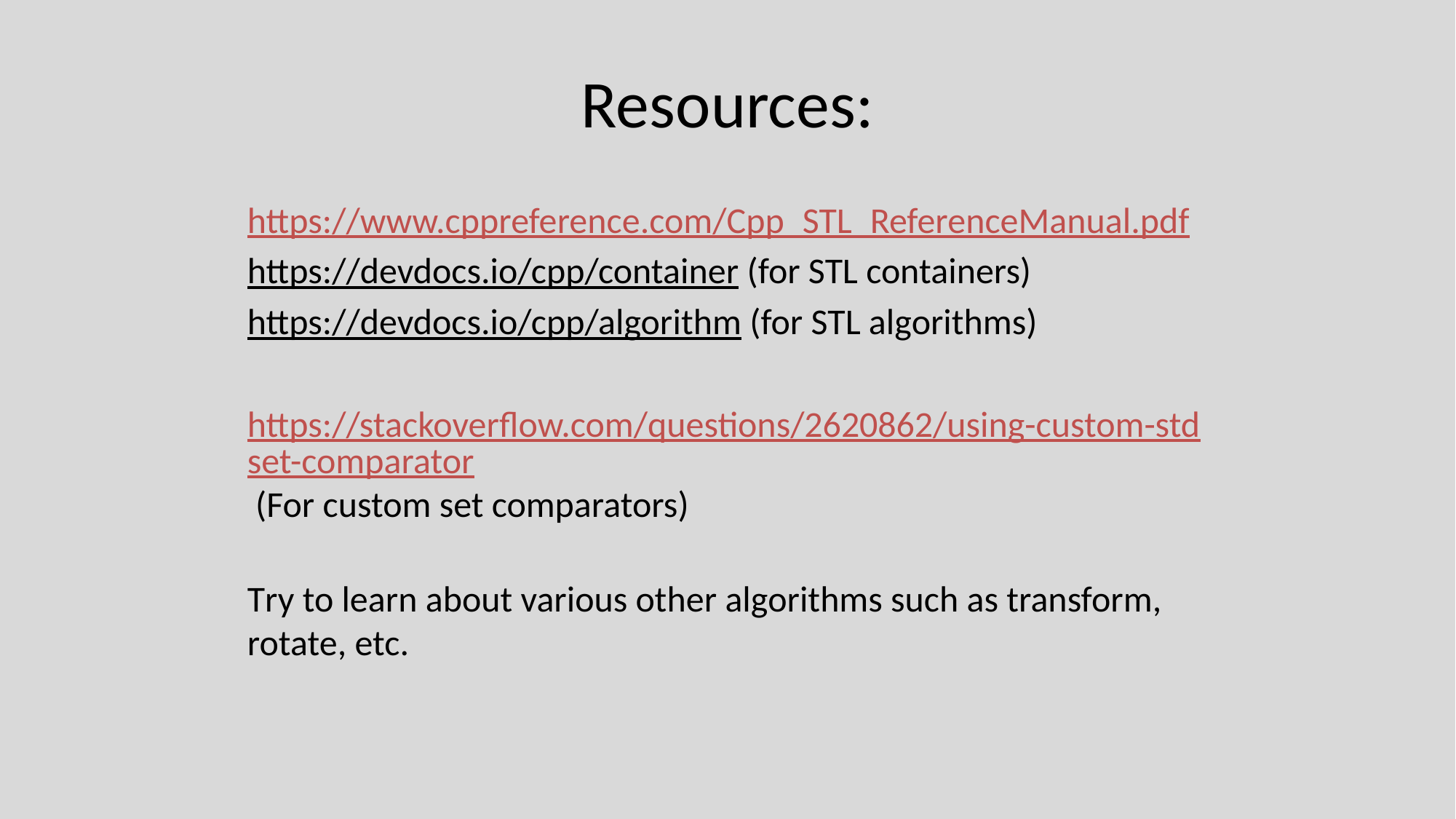

# Resources:
https://www.cppreference.com/Cpp_STL_ReferenceManual.pdf
https://devdocs.io/cpp/container (for STL containers)
https://devdocs.io/cpp/algorithm (for STL algorithms)

https://stackoverflow.com/questions/2620862/using-custom-stdset-comparator (For custom set comparators)
Try to learn about various other algorithms such as transform, rotate, etc.